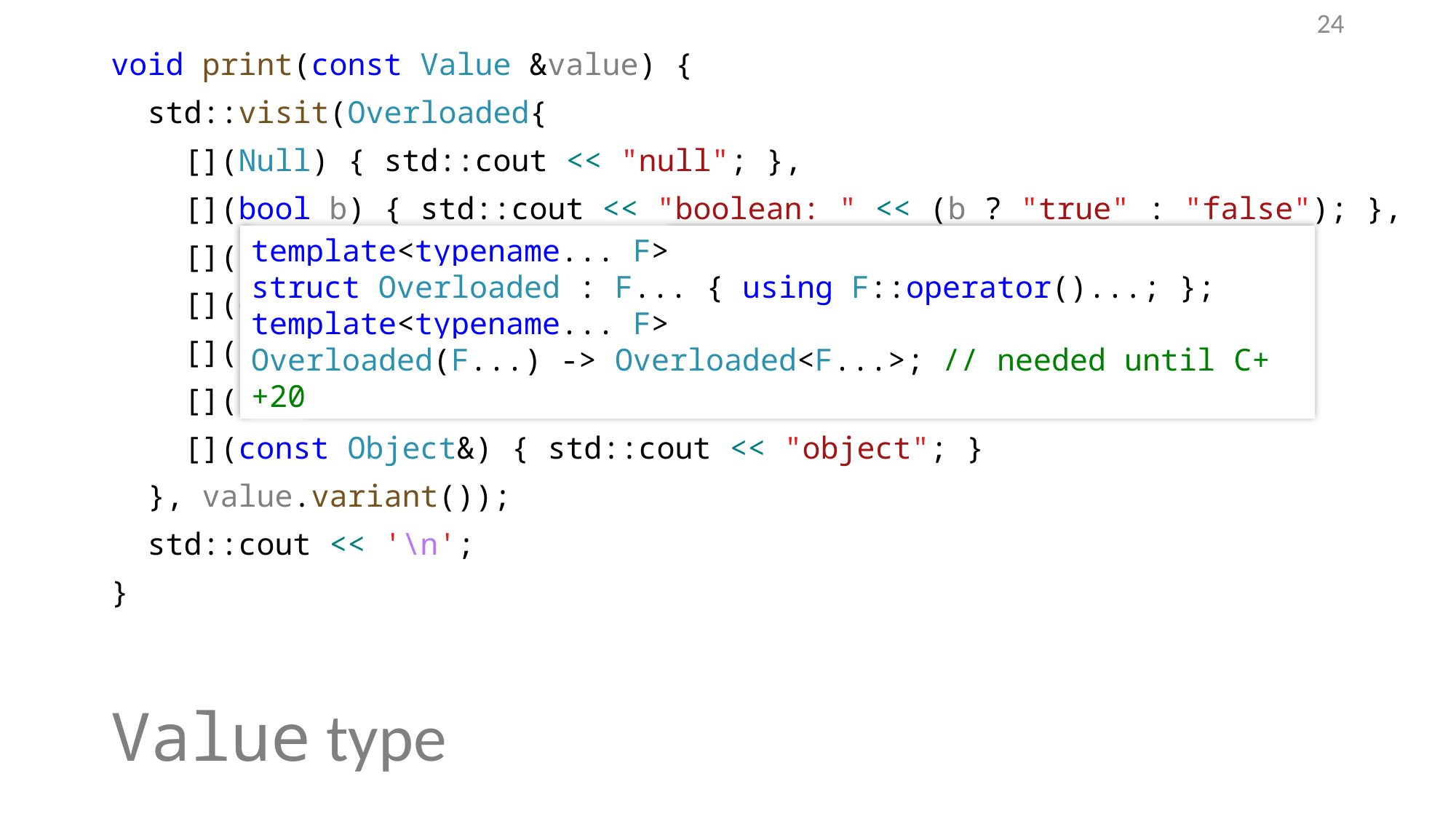

24
void print(const Value &value) {
  std::visit(Overloaded{
    [](Null) { std::cout << "null"; },
    [](bool b) { std::cout << "boolean: " << (b ? "true" : "false"); },
    [](int64_t i) { std::cout << "integer: " << i; },
    [](double d) { std::cout << "decimal: " << d; },
    [](const std::string &s) { std::cout << "string: " << s; },
    [](const Array&) { std::cout << "array"; },
    [](const Object&) { std::cout << "object"; }
  }, value.variant());
  std::cout << '\n';
}
template<typename... F>
struct Overloaded : F... { using F::operator()...; };
template<typename... F>
Overloaded(F...) -> Overloaded<F...>; // needed until C++20
# Value type